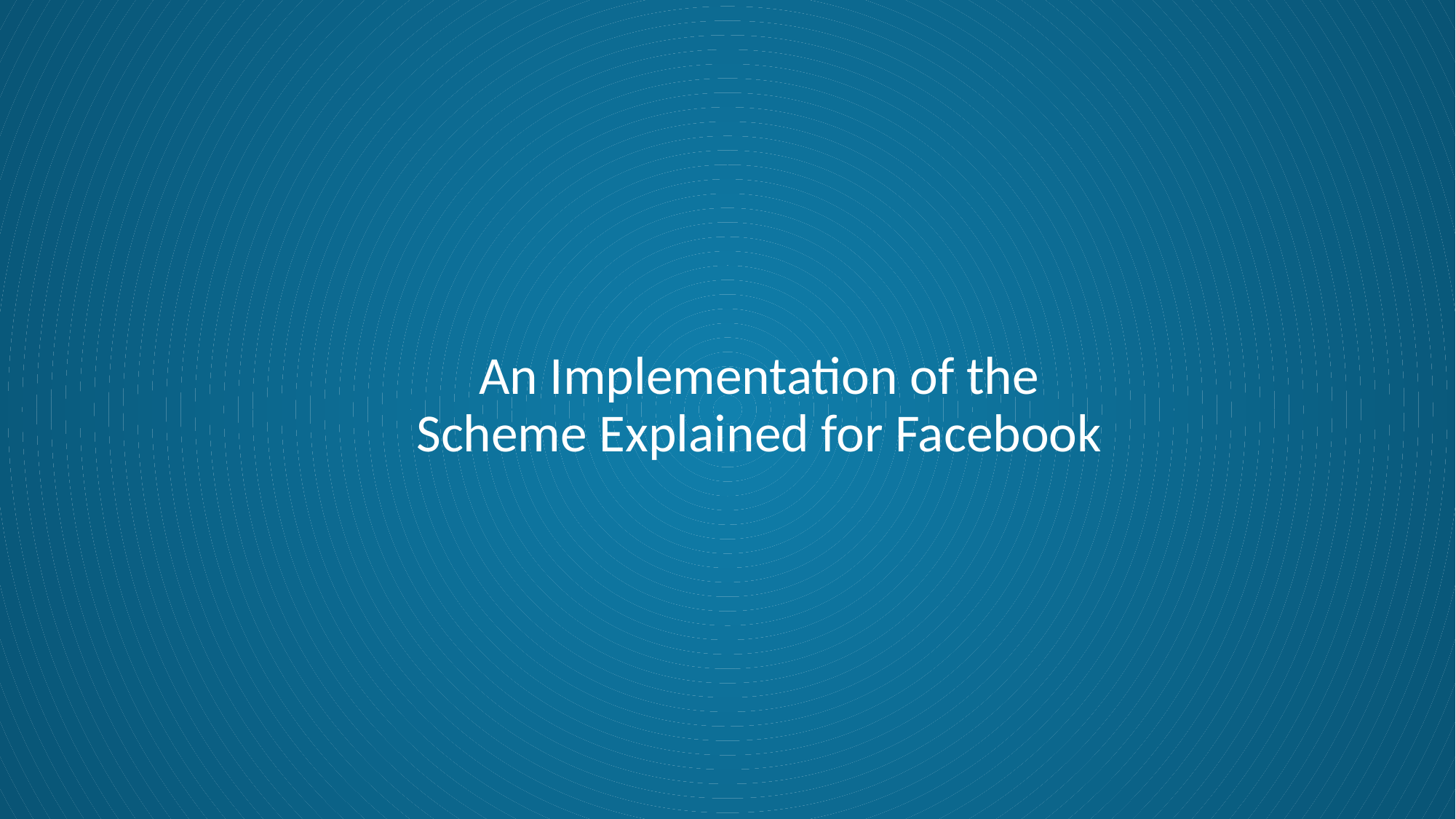

# An Implementation of the Scheme Explained for Facebook